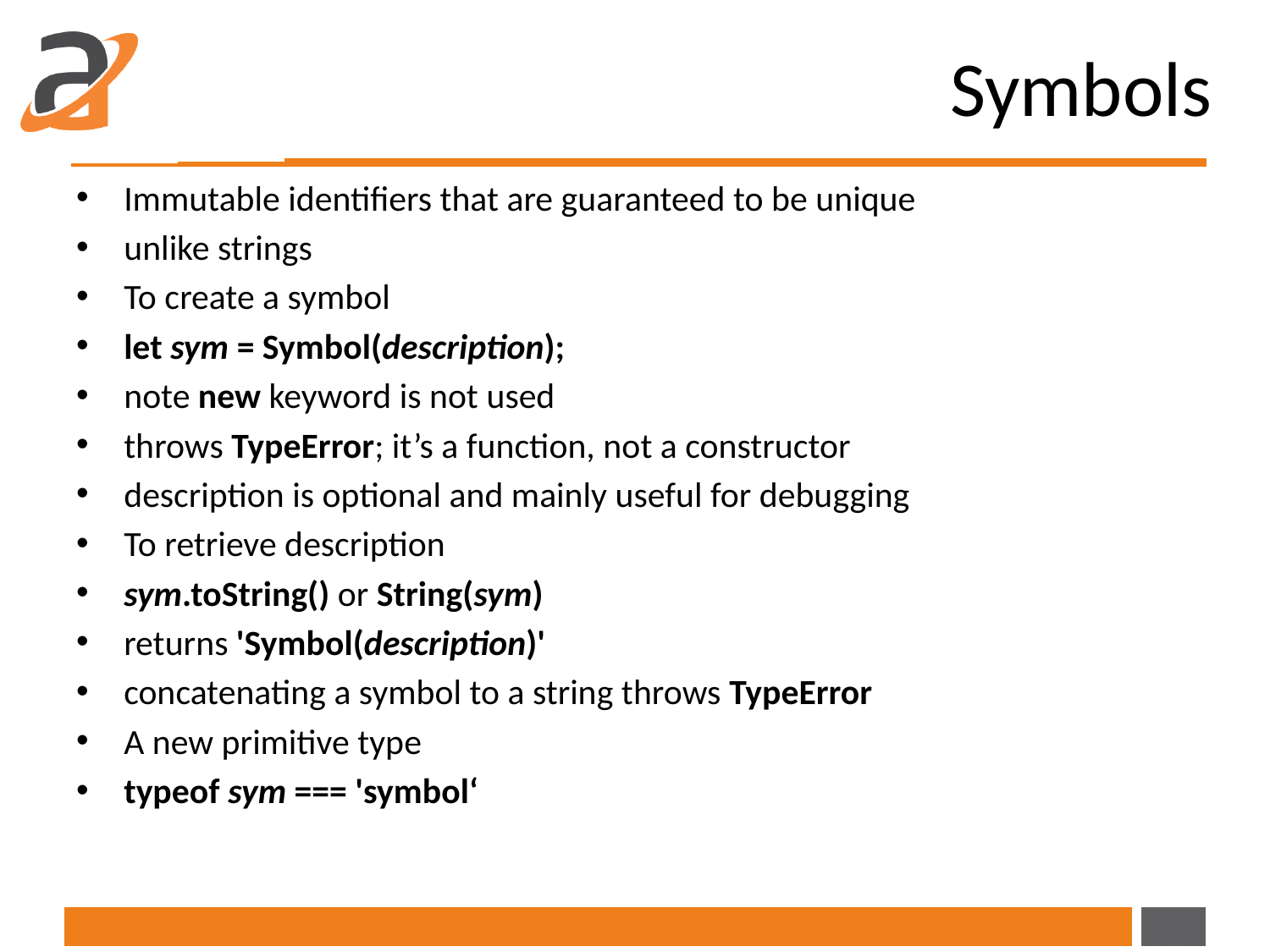

# Symbols
Immutable identifiers that are guaranteed to be unique
unlike strings
To create a symbol
let sym = Symbol(description);
note new keyword is not used
throws TypeError; it’s a function, not a constructor
description is optional and mainly useful for debugging
To retrieve description
sym.toString() or String(sym)
returns 'Symbol(description)'
concatenating a symbol to a string throws TypeError
A new primitive type
typeof sym === 'symbol‘